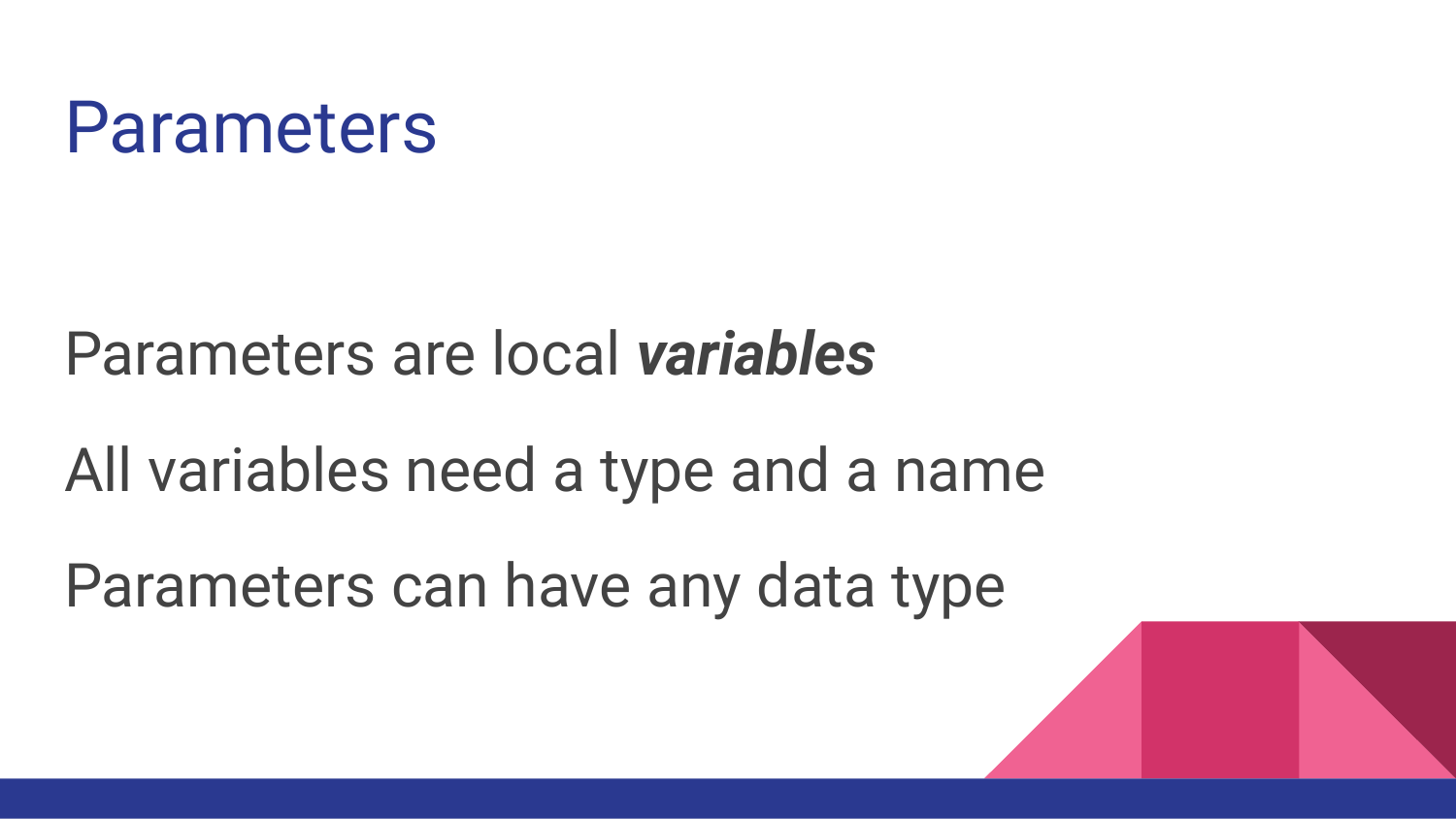

# Parameters
Parameters are local variables
All variables need a type and a name
Parameters can have any data type